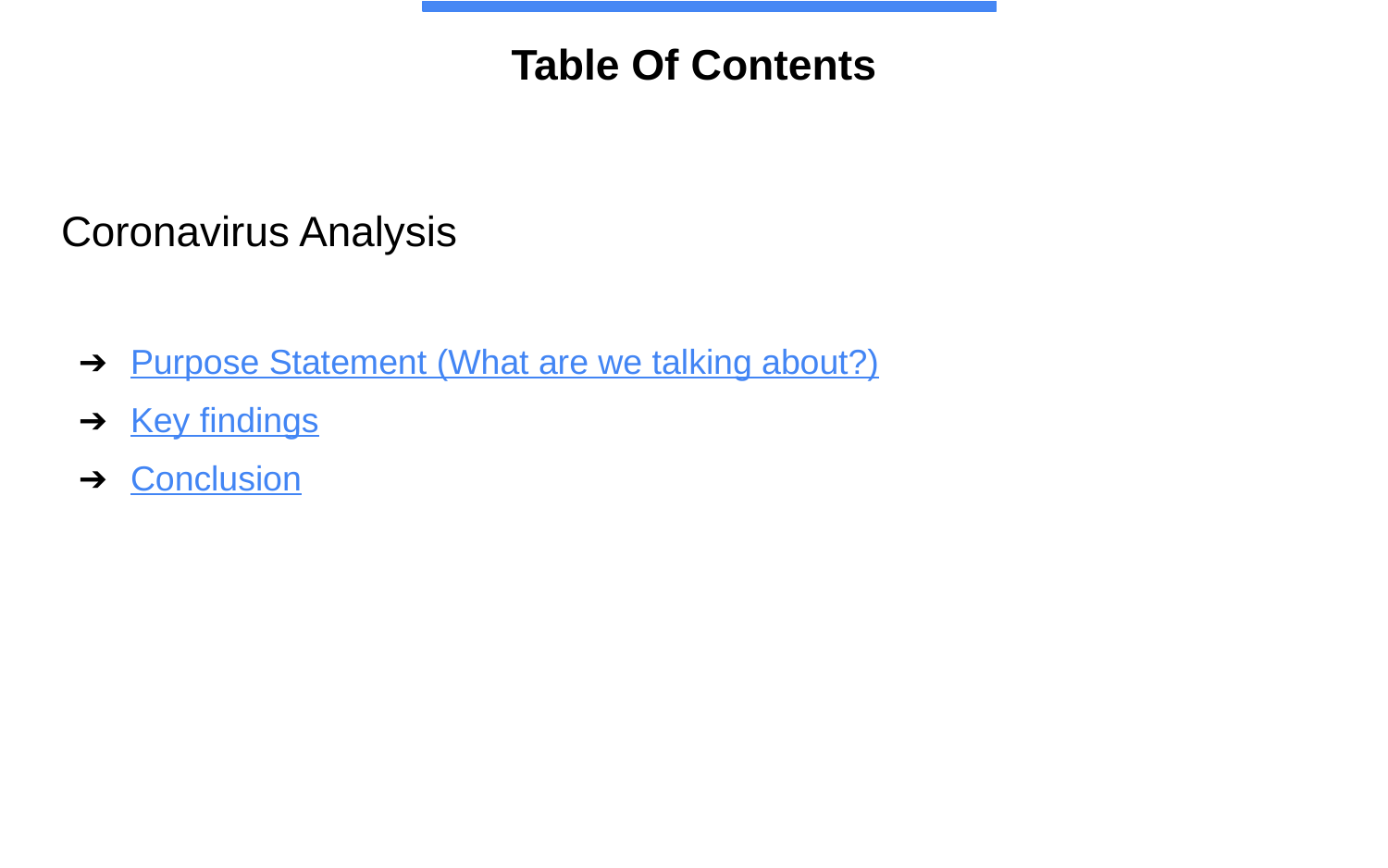

# Table Of Contents
Coronavirus Analysis

Purpose Statement (What are we talking about?)
Key findings
Conclusion